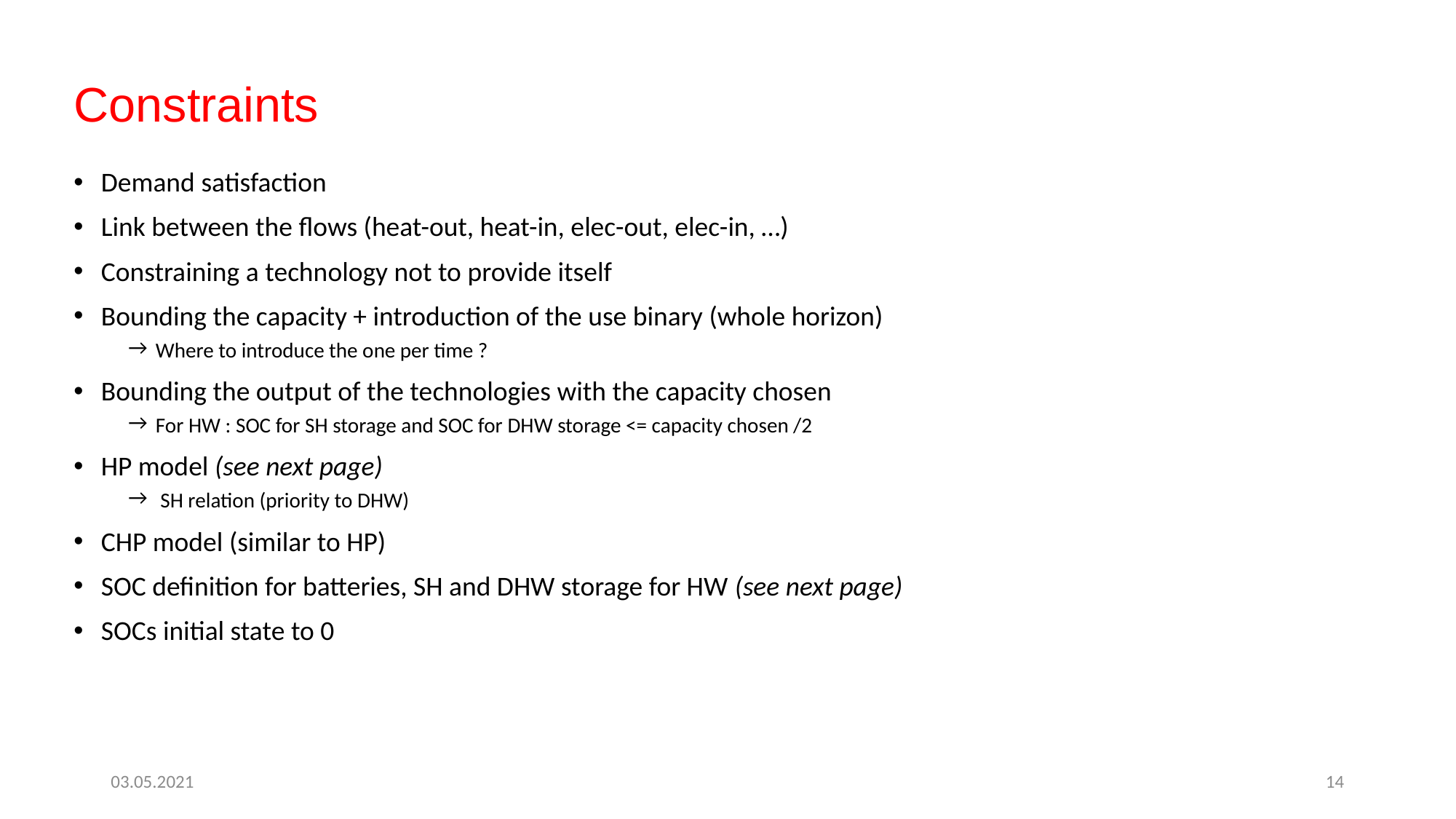

# Constraints
Demand satisfaction
Link between the flows (heat-out, heat-in, elec-out, elec-in, …)
Constraining a technology not to provide itself
Bounding the capacity + introduction of the use binary (whole horizon)
Where to introduce the one per time ?
Bounding the output of the technologies with the capacity chosen
For HW : SOC for SH storage and SOC for DHW storage <= capacity chosen /2
HP model (see next page)
 SH relation (priority to DHW)
CHP model (similar to HP)
SOC definition for batteries, SH and DHW storage for HW (see next page)
SOCs initial state to 0
03.05.2021
14